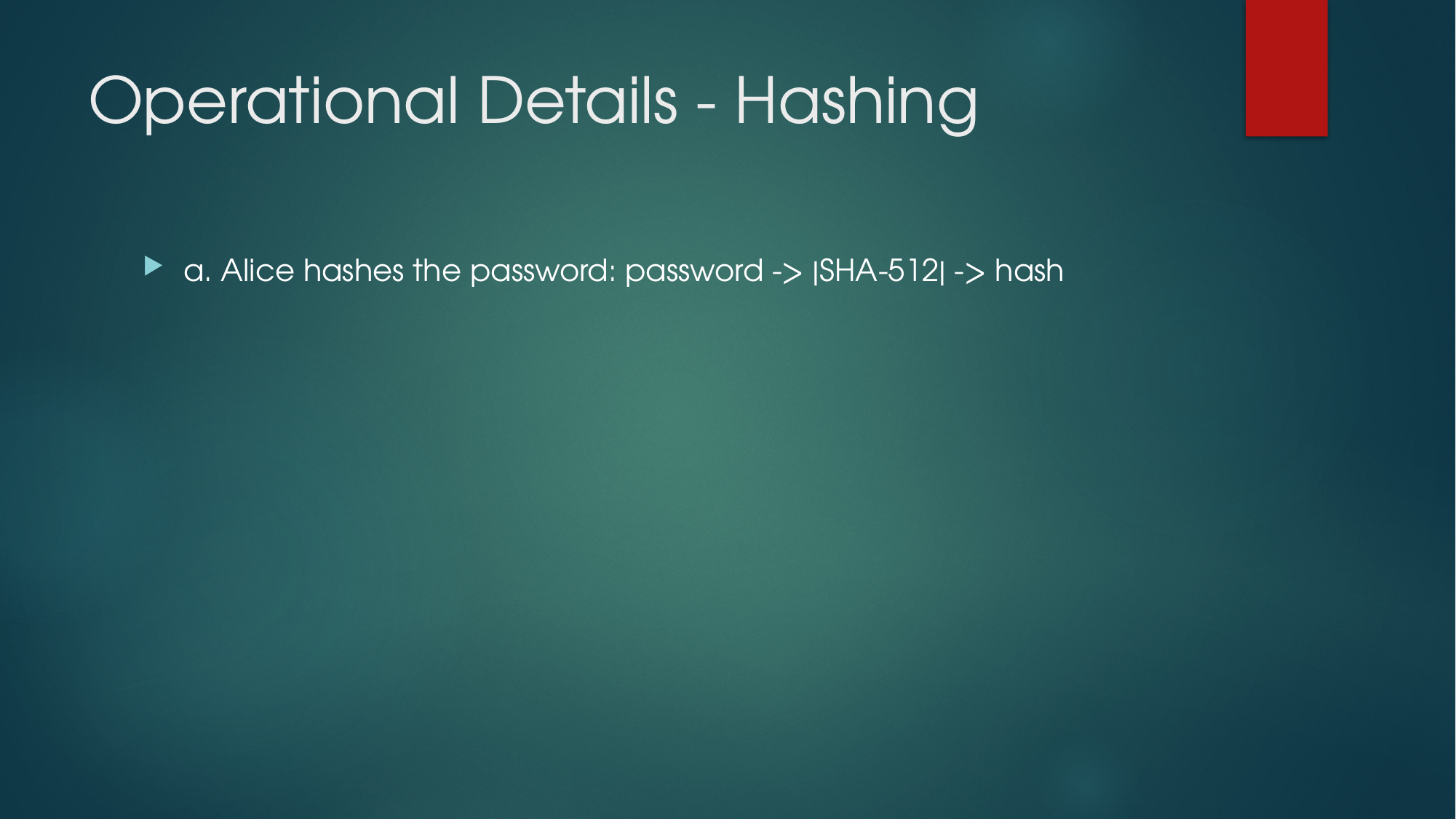

# Operational Details - Hashing
a. Alice hashes the password: password -> |SHA-512| -> hash